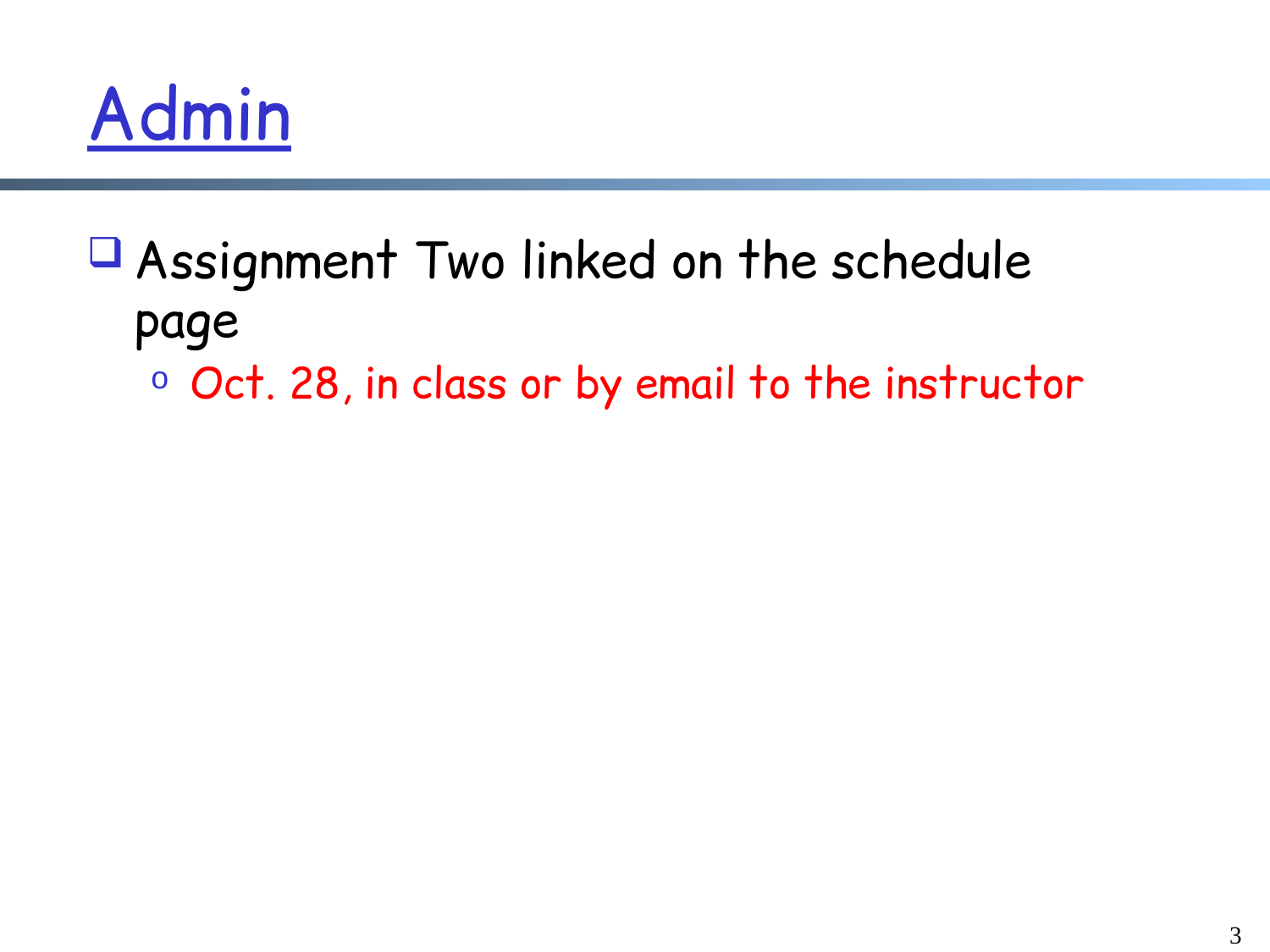

# Admin
Assignment Two linked on the schedule page
Oct. 28, in class or by email to the instructor
3